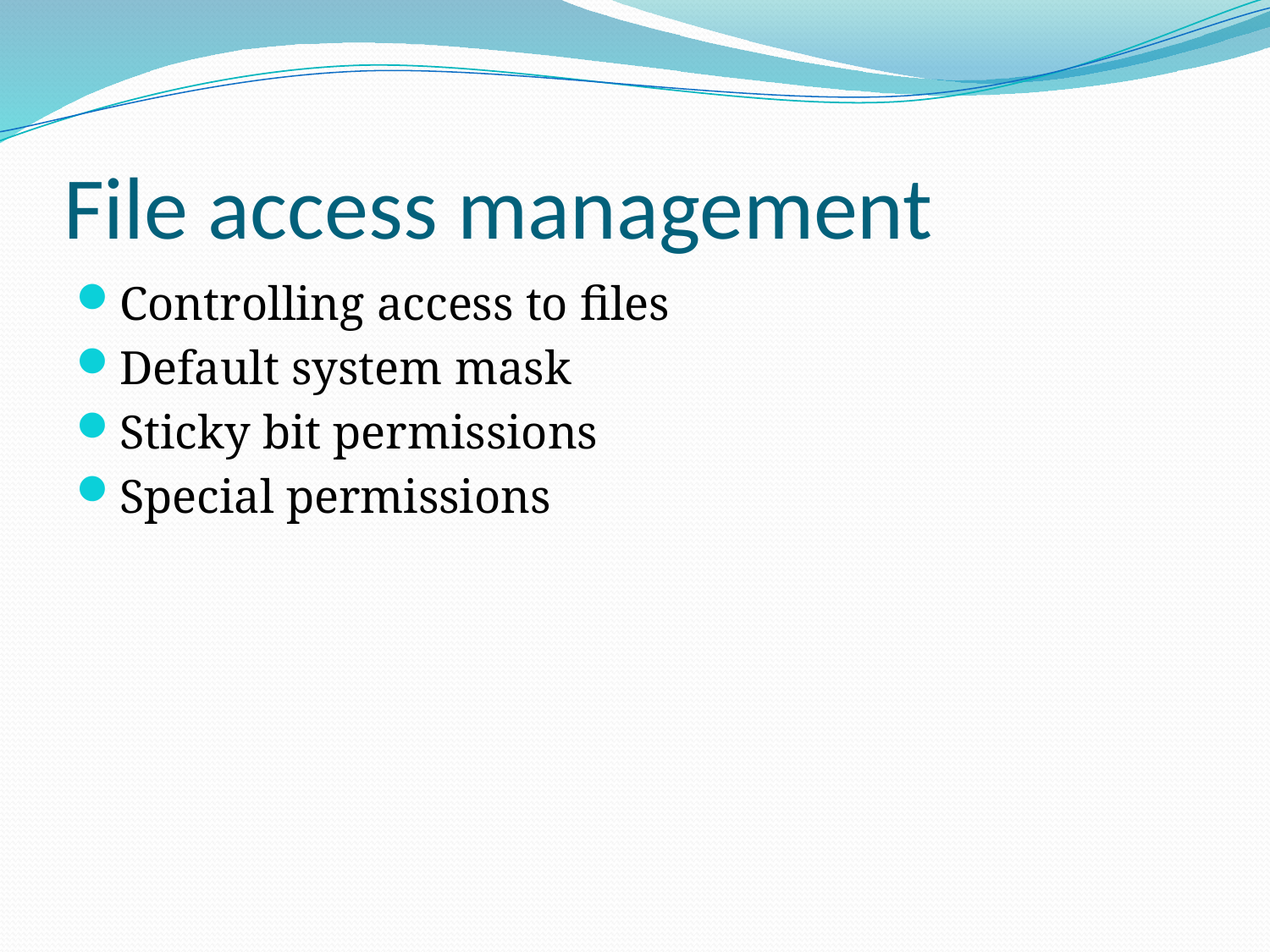

# File access management
Controlling access to files
Default system mask
Sticky bit permissions
Special permissions